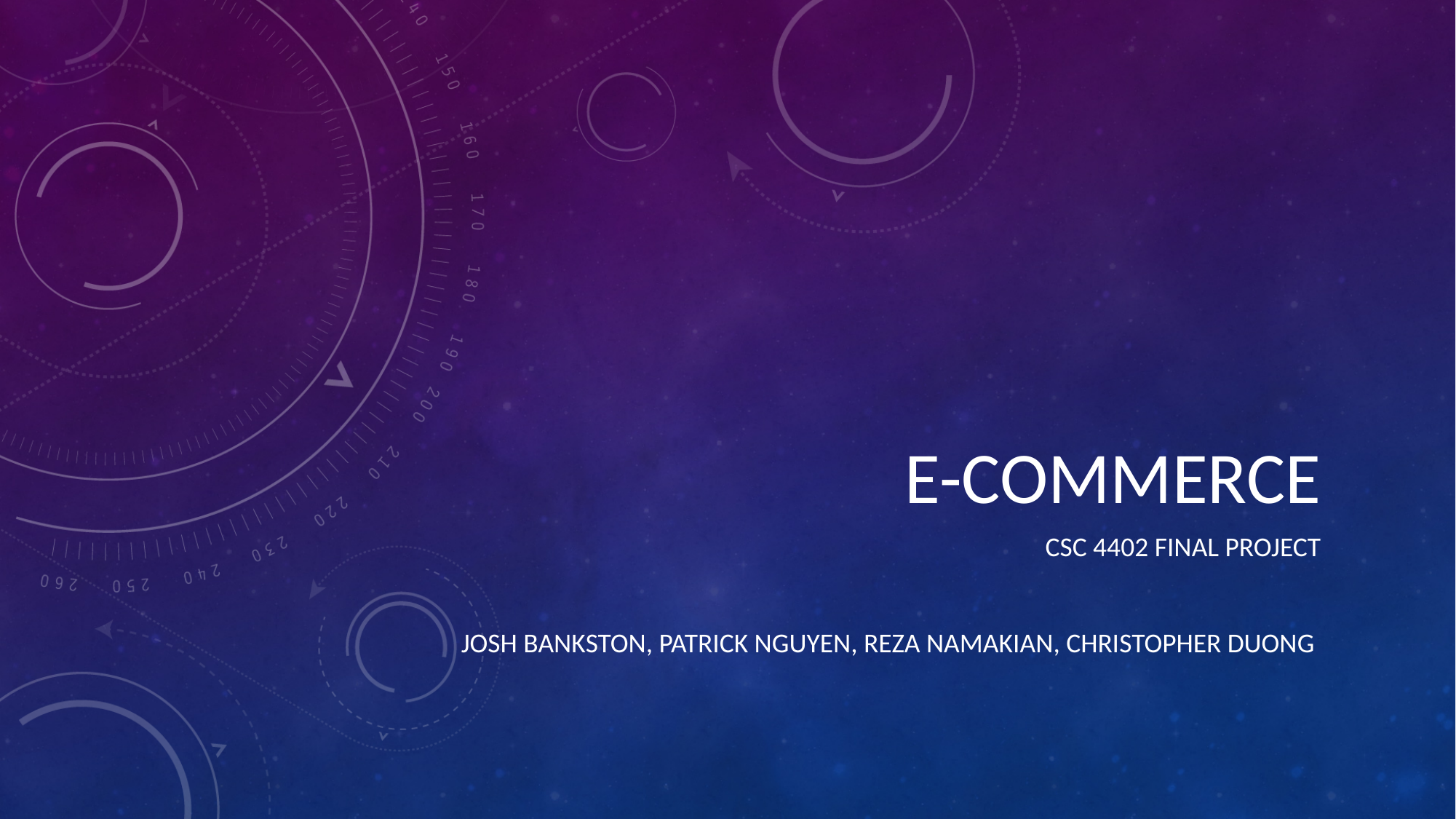

# E-commerce
Csc 4402 final project

Josh bankston, patrick nguyen, reza namakian, christopher Duong